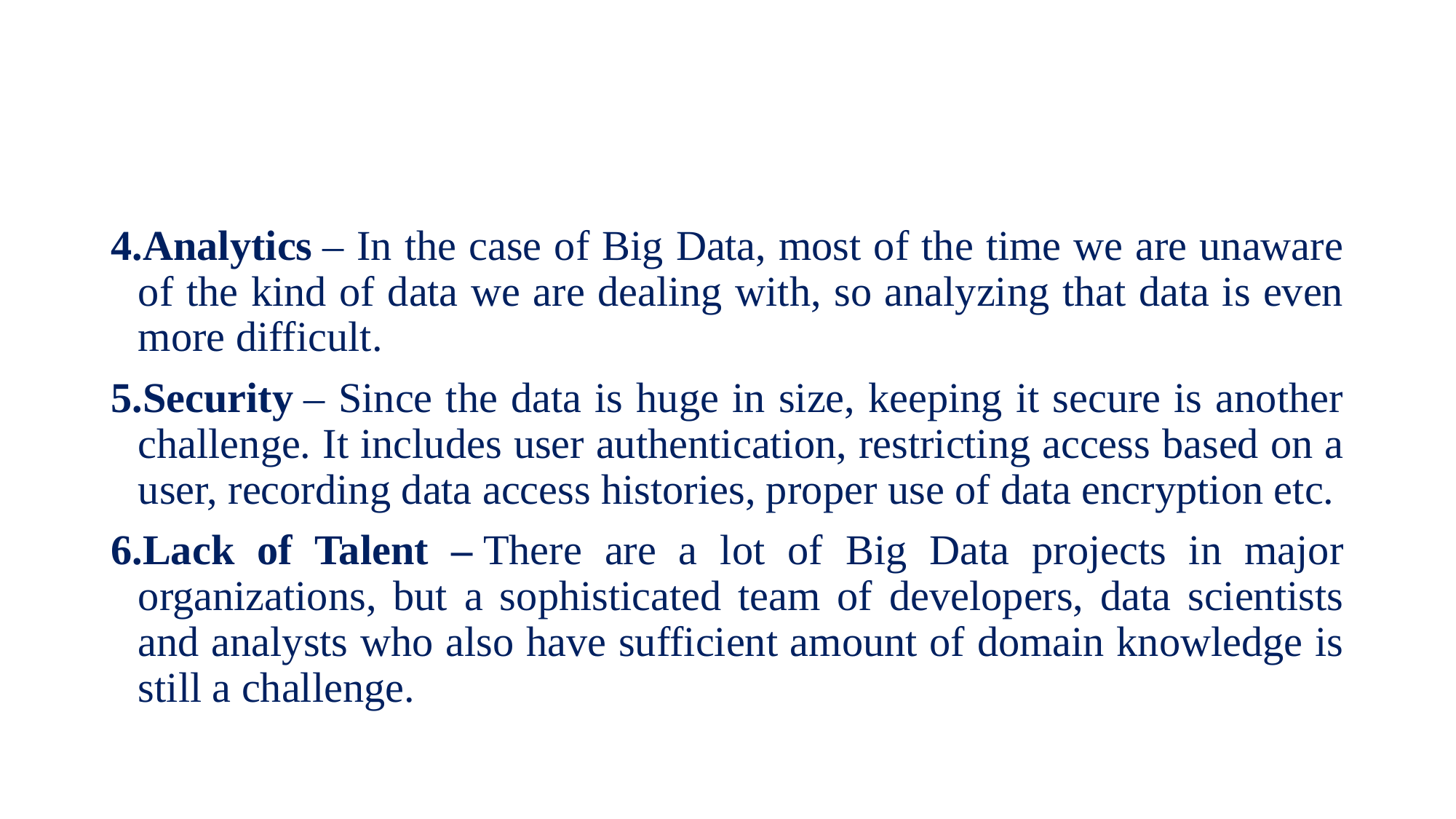

#
Analytics – In the case of Big Data, most of the time we are unaware of the kind of data we are dealing with, so analyzing that data is even more difficult.
Security – Since the data is huge in size, keeping it secure is another challenge. It includes user authentication, restricting access based on a user, recording data access histories, proper use of data encryption etc.
Lack of Talent – There are a lot of Big Data projects in major organizations, but a sophisticated team of developers, data scientists and analysts who also have sufficient amount of domain knowledge is still a challenge.